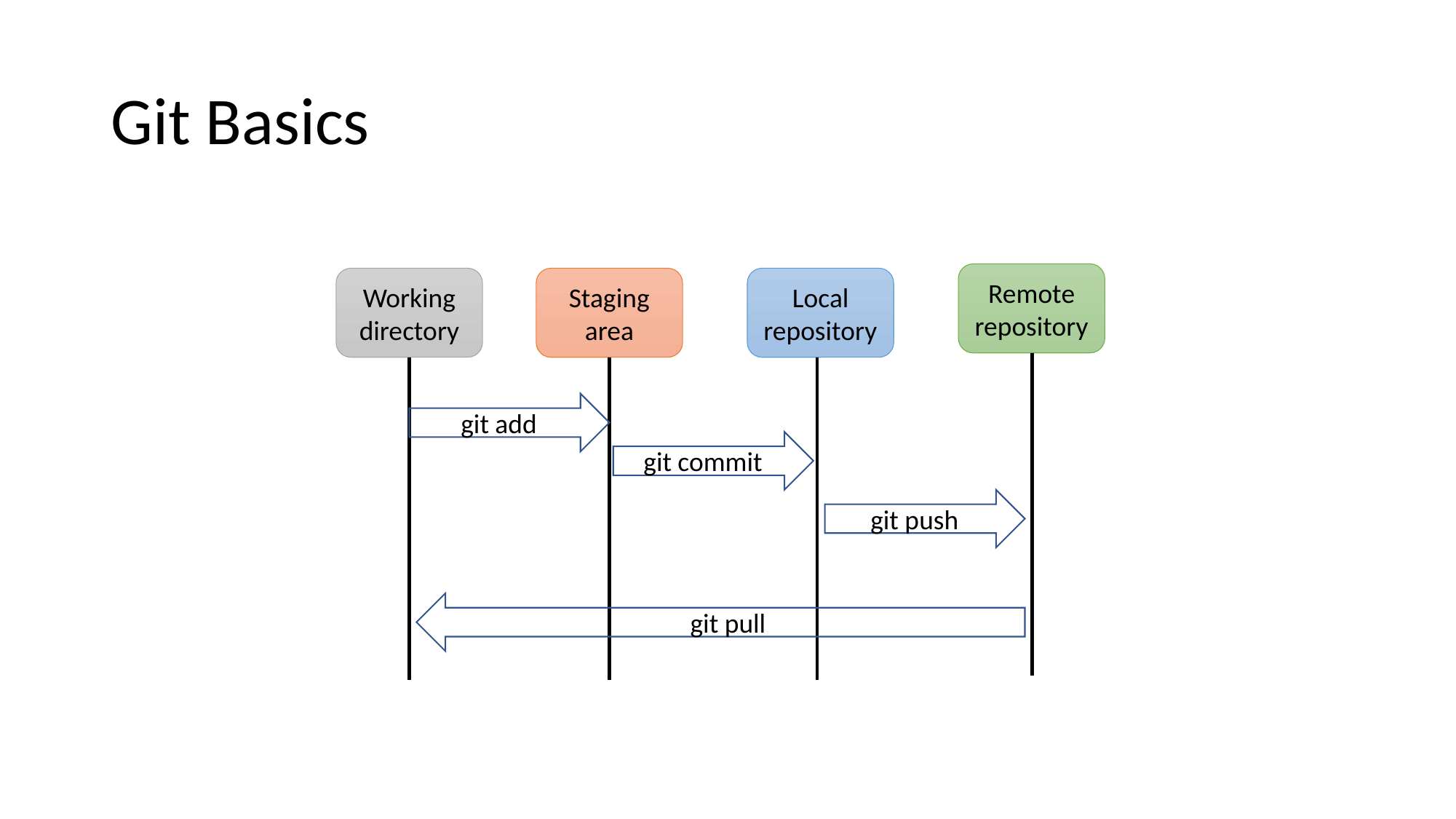

# Git Basics
Remote repository
Working directory
Staging area
Local repository
git add
git commit
git push
git pull